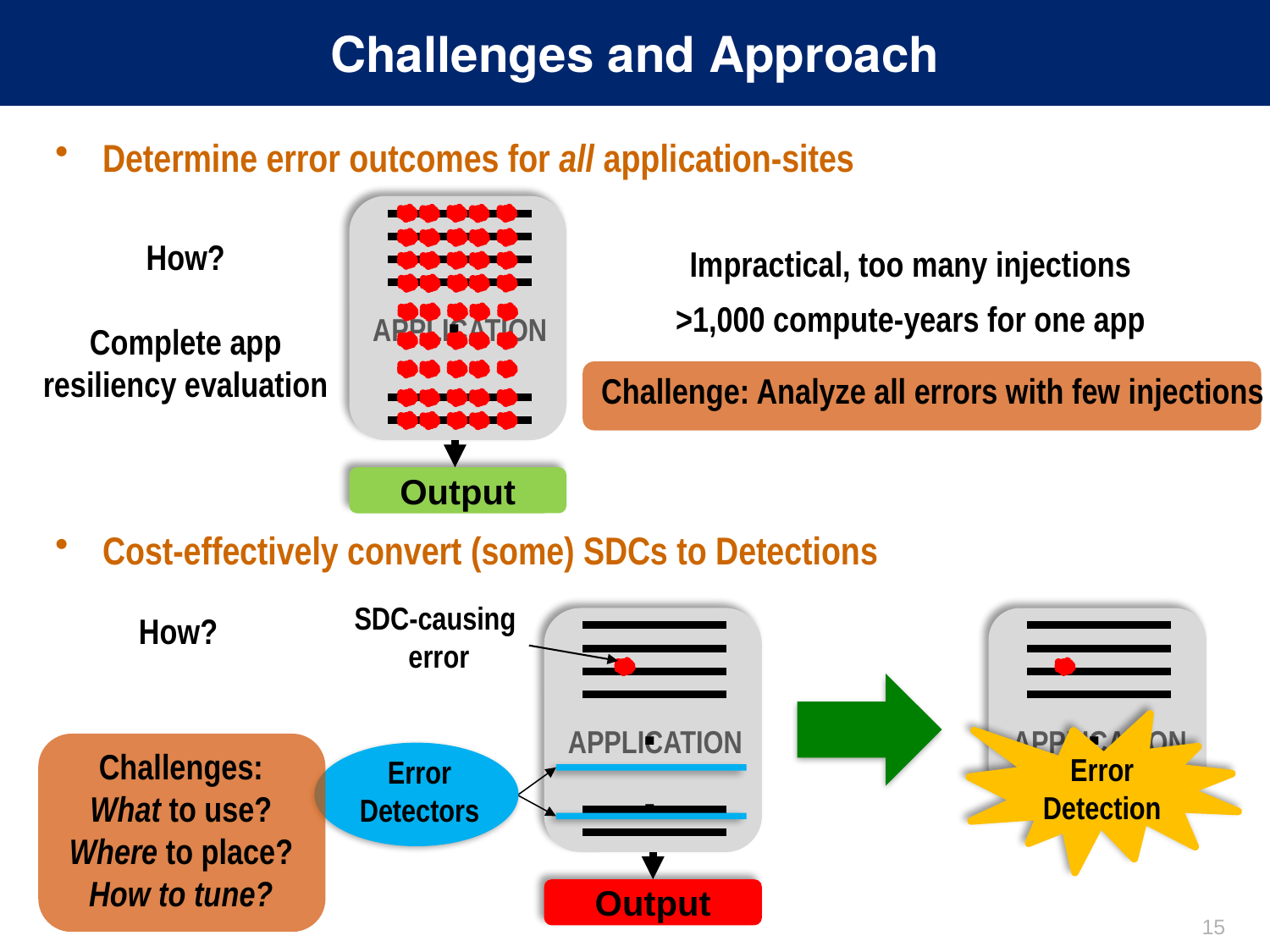

# Challenges and Approach
Determine error outcomes for all application-sites

Cost-effectively convert (some) SDCs to Detections

.
.

APPLICATION
Output

Impractical, too many injections
>1,000 compute-years for one app
How?

Complete app
resiliency evaluation

Challenge: Analyze all errors with few injections
SDC-causing
error
How?

.
.

APPLICATION
Output

.
APPLICATION

Error Detection

Challenges:
What to use?
Where to place?
How to tune?

Error Detectors
15